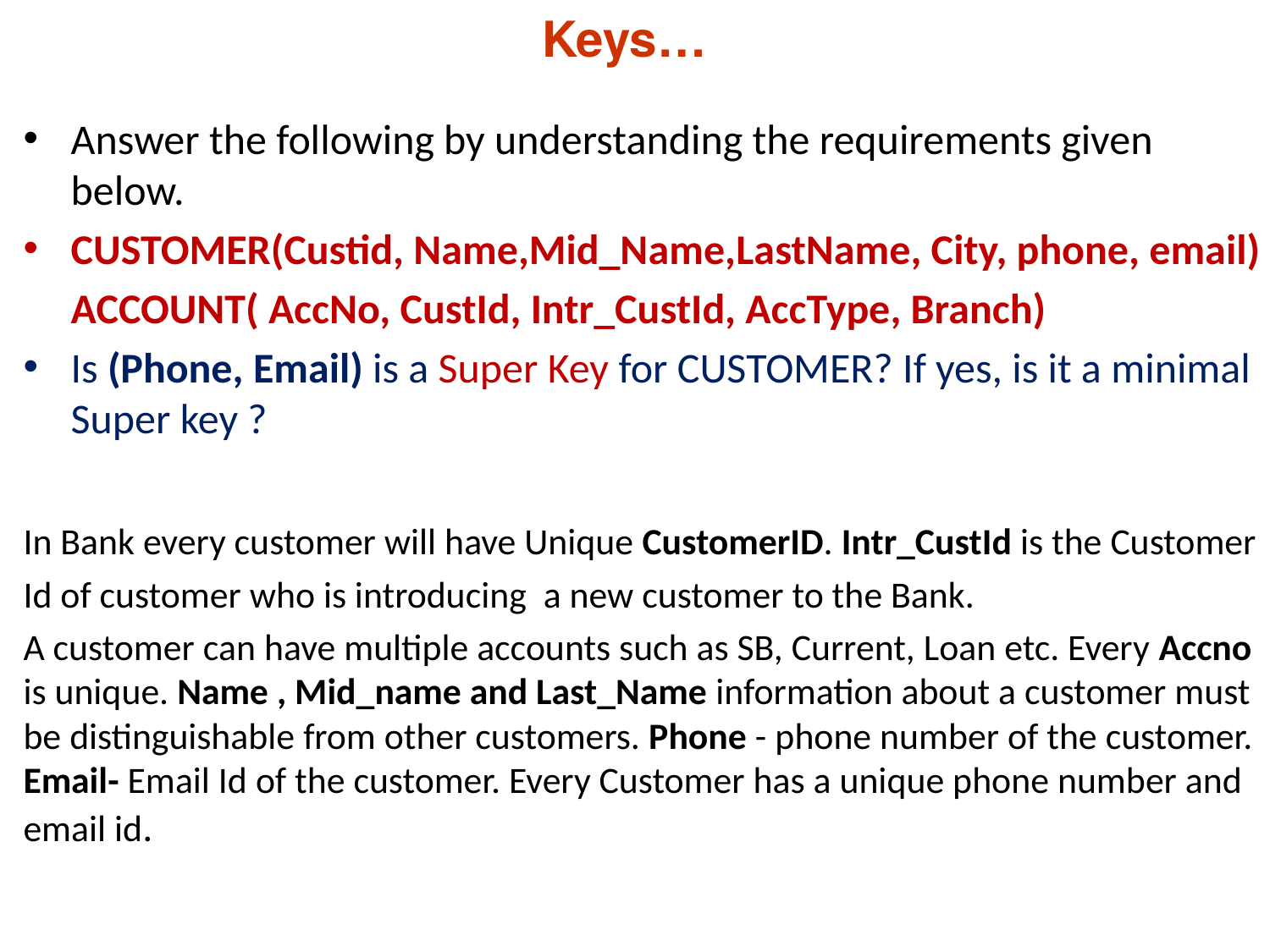

# Keys…
Answer the following by understanding the requirements given below.
CUSTOMER(Custid, Name,Mid_Name,LastName, City, phone, email)
     ACCOUNT( AccNo, CustId, Intr_CustId, AccType, Branch)
Is (Phone, Email) is a Super Key for CUSTOMER? If yes, is it a minimal   Super key ?

In Bank every customer will have Unique CustomerID. Intr_CustId is the Customer Id of customer who is introducing  a new customer to the Bank.
A customer can have multiple accounts such as SB, Current, Loan etc. Every Accno is unique. Name , Mid_name and Last_Name information about a customer must be distinguishable from other customers. Phone - phone number of the customer. Email- Email Id of the customer. Every Customer has a unique phone number and email id.